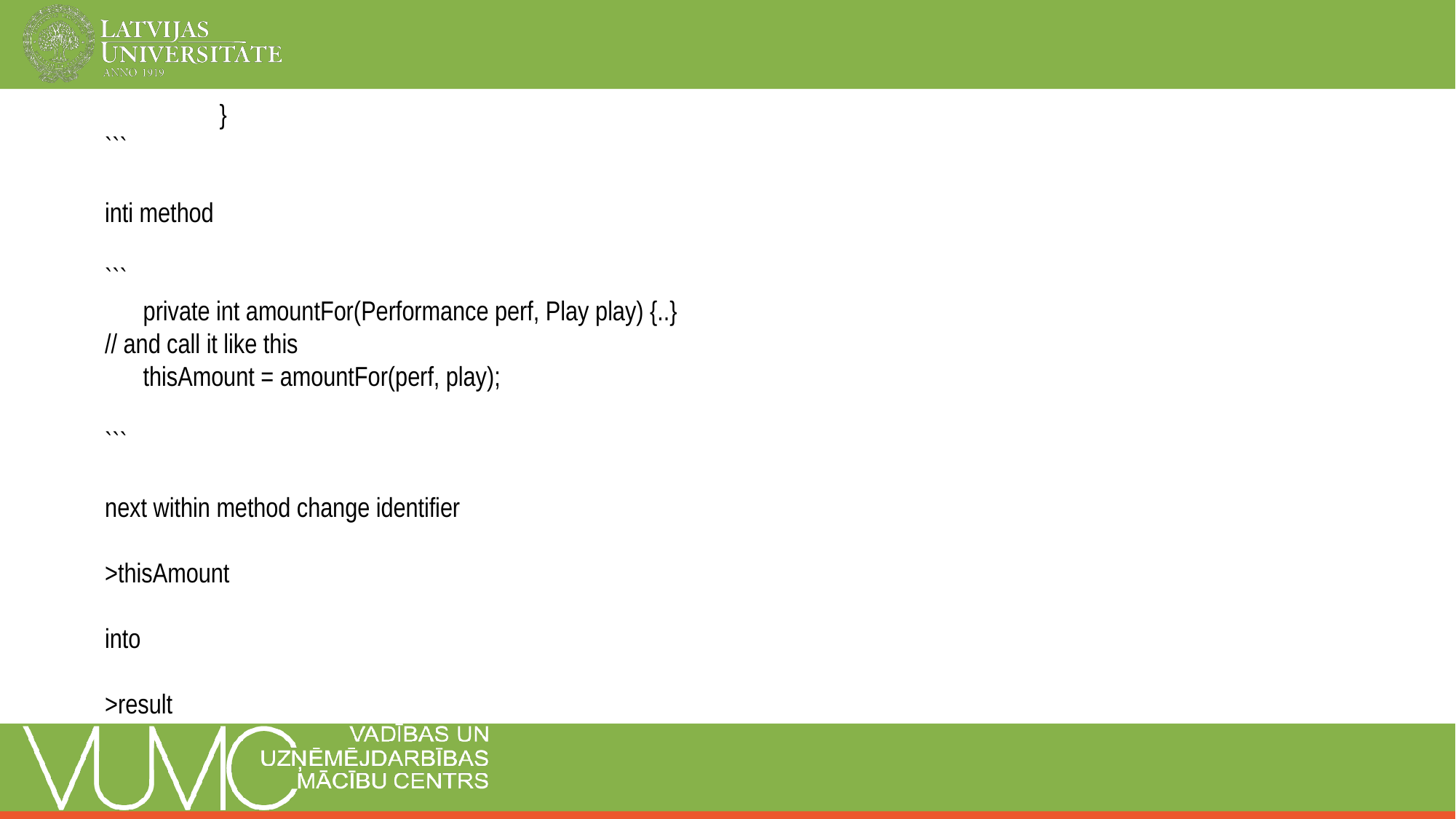

}
```

inti method

```
private int amountFor(Performance perf, Play play) {..}
// and call it like this
thisAmount = amountFor(perf, play);

```

next within method change identifier

>thisAmount

into

>result